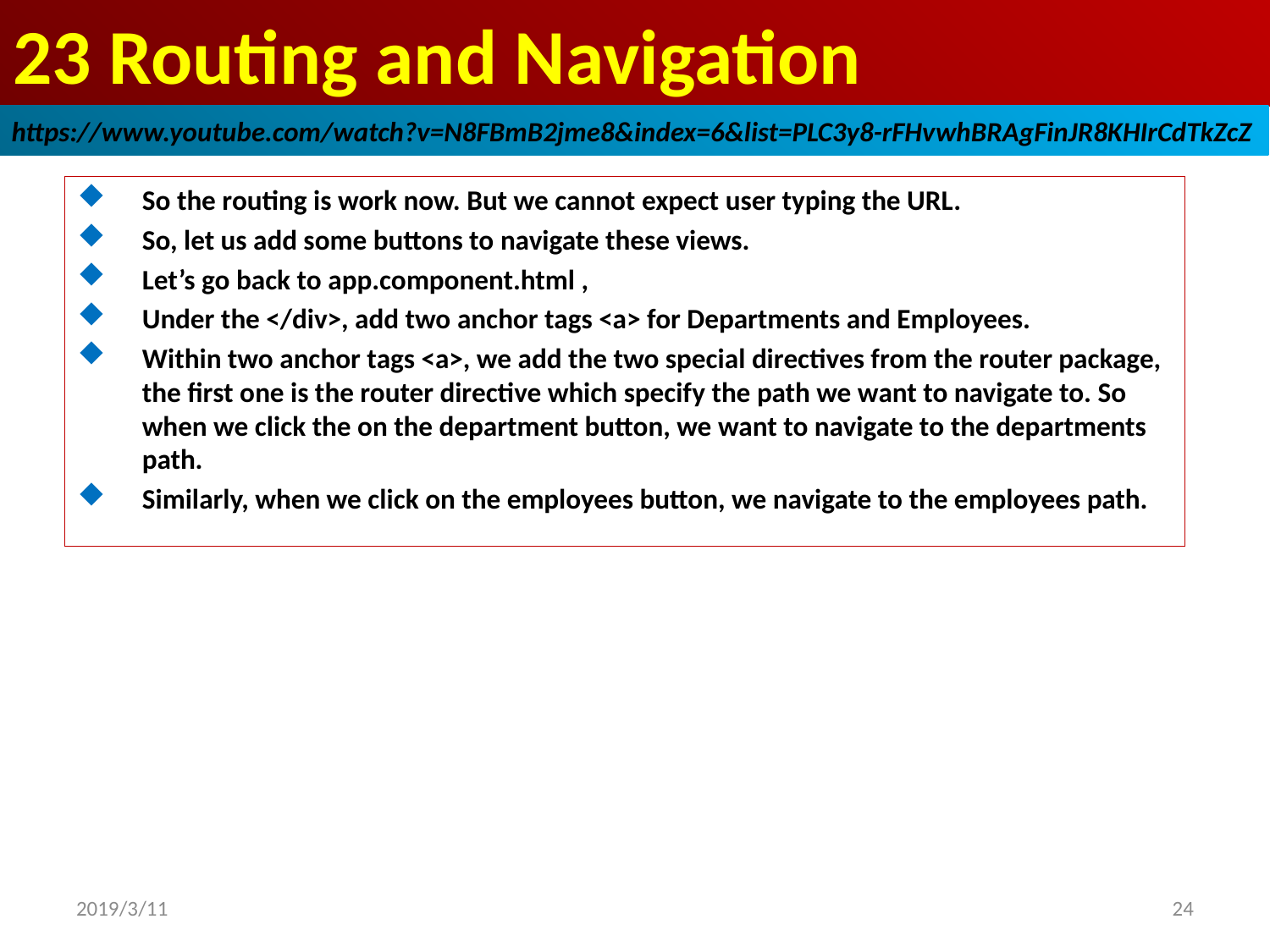

# 23 Routing and Navigation
https://www.youtube.com/watch?v=N8FBmB2jme8&index=6&list=PLC3y8-rFHvwhBRAgFinJR8KHIrCdTkZcZ
So the routing is work now. But we cannot expect user typing the URL.
So, let us add some buttons to navigate these views.
Let’s go back to app.component.html ,
Under the </div>, add two anchor tags <a> for Departments and Employees.
Within two anchor tags <a>, we add the two special directives from the router package, the first one is the router directive which specify the path we want to navigate to. So when we click the on the department button, we want to navigate to the departments path.
Similarly, when we click on the employees button, we navigate to the employees path.
24
2019/3/11